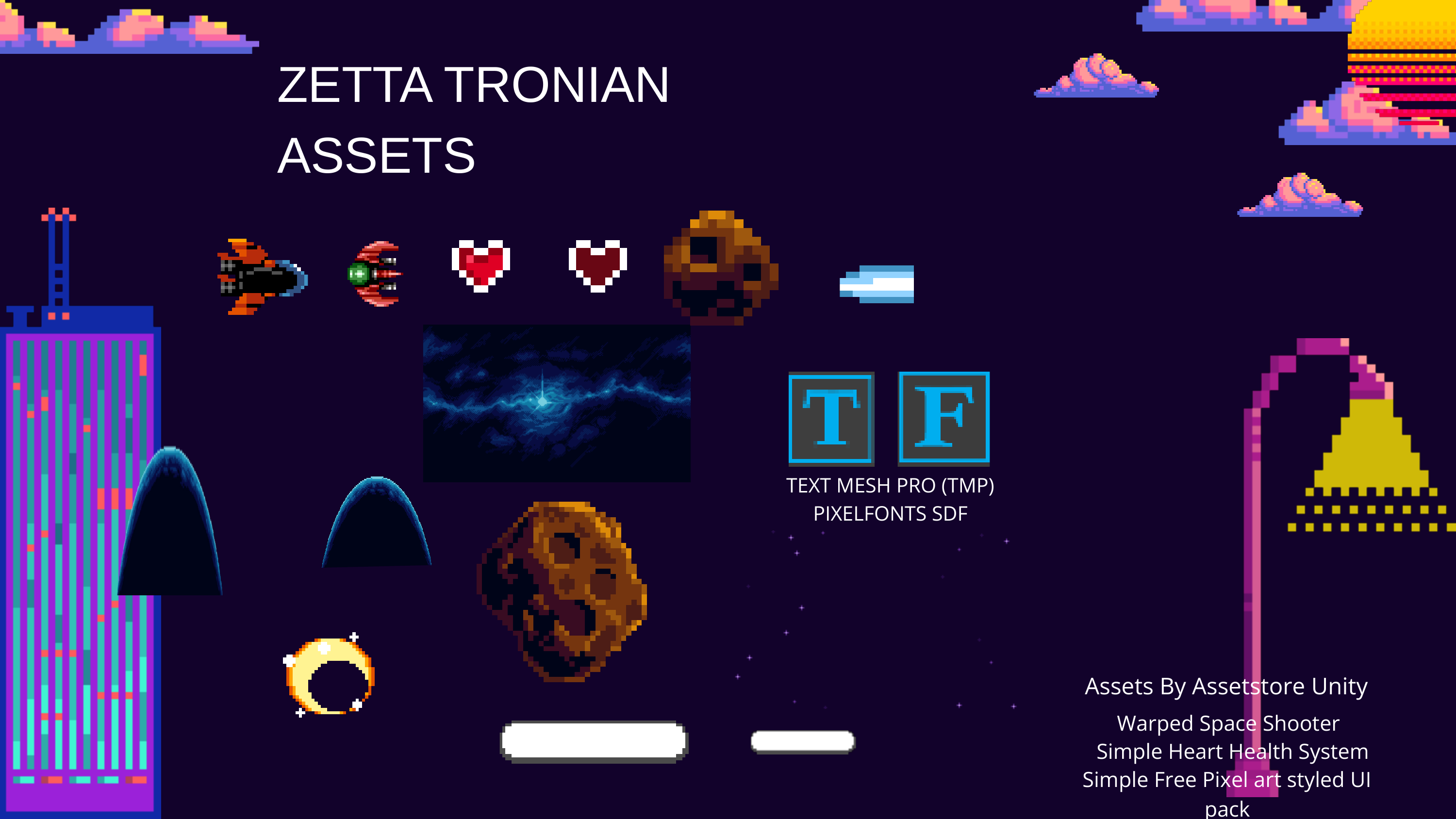

ZETTA TRONIAN
ASSETS

TEXT MESH PRO (TMP)
PIXELFONTS SDF

Assets By Assetstore Unity
Warped Space Shooter

Simple Heart Health System
Simple Free Pixel art styled UI pack